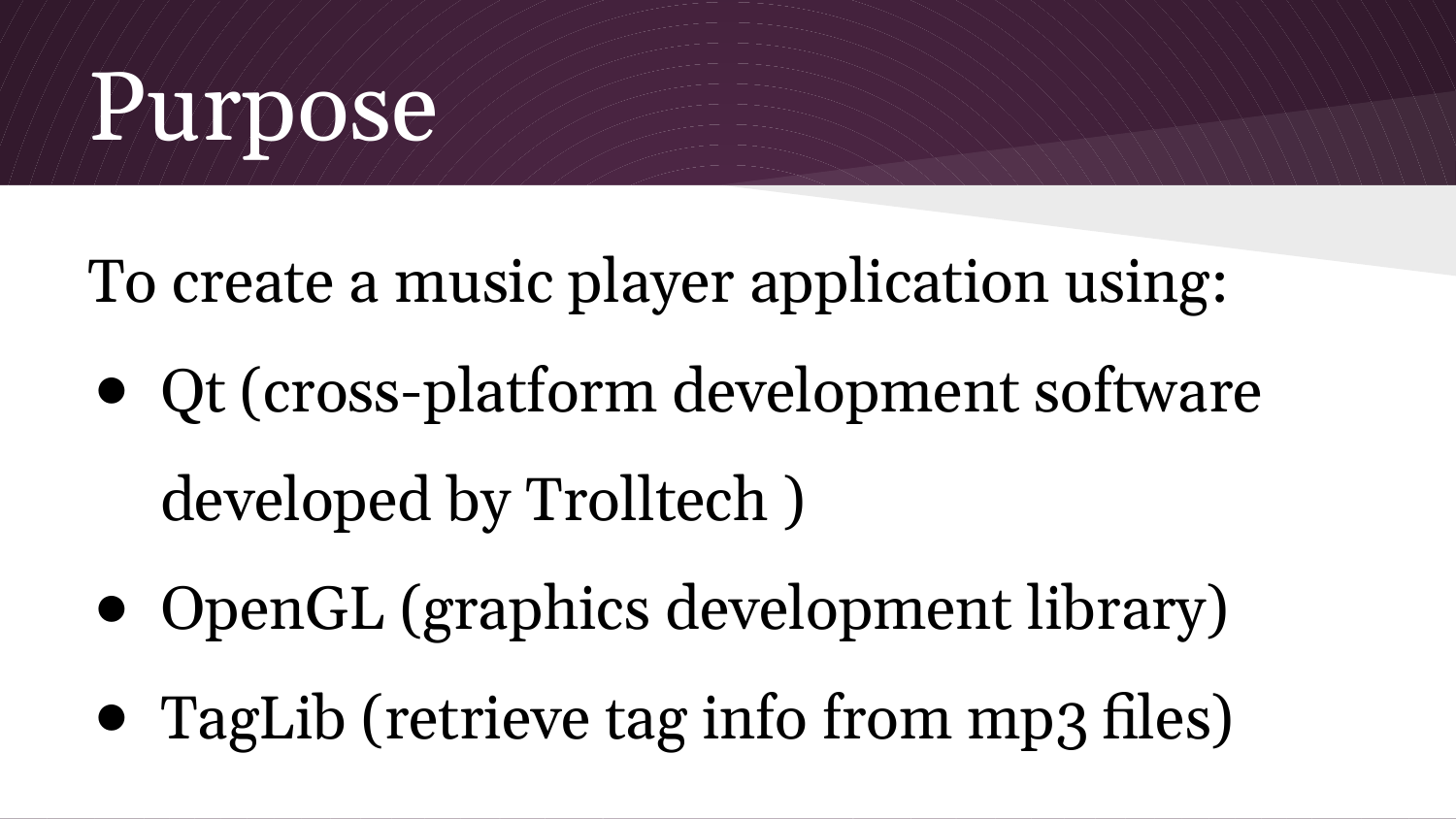

# Purpose
To create a music player application using:
Qt (cross-platform development software developed by Trolltech )
OpenGL (graphics development library)
TagLib (retrieve tag info from mp3 files)